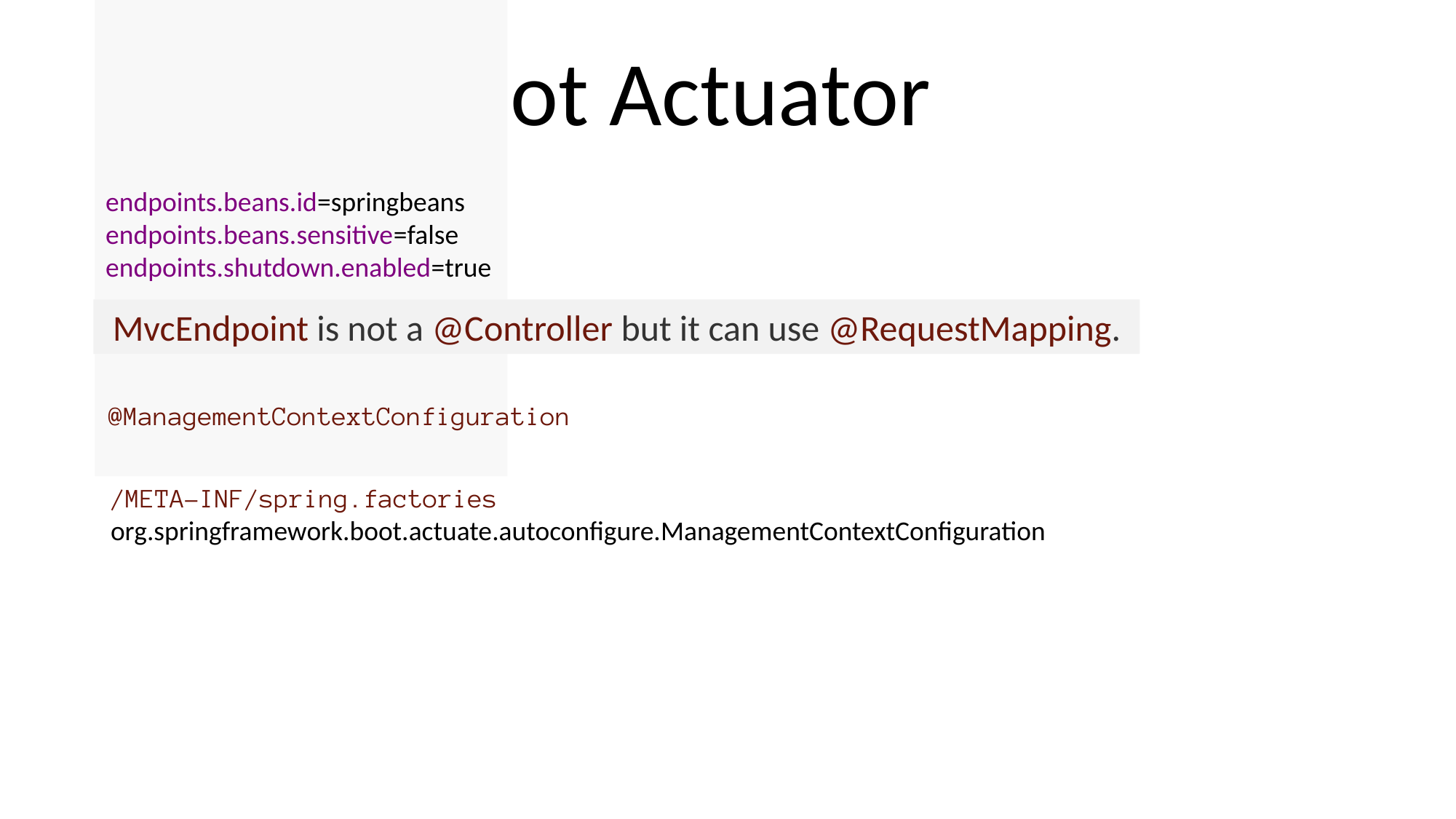

# Spring Boot Actuator
endpoints.beans.id=springbeans
endpoints.beans.sensitive=false
endpoints.shutdown.enabled=true
 MvcEndpoint is not a @Controller but it can use @RequestMapping.
@ManagementContextConfiguration
/META-INF/spring.factories
org.springframework.boot.actuate.autoconfigure.ManagementContextConfiguration